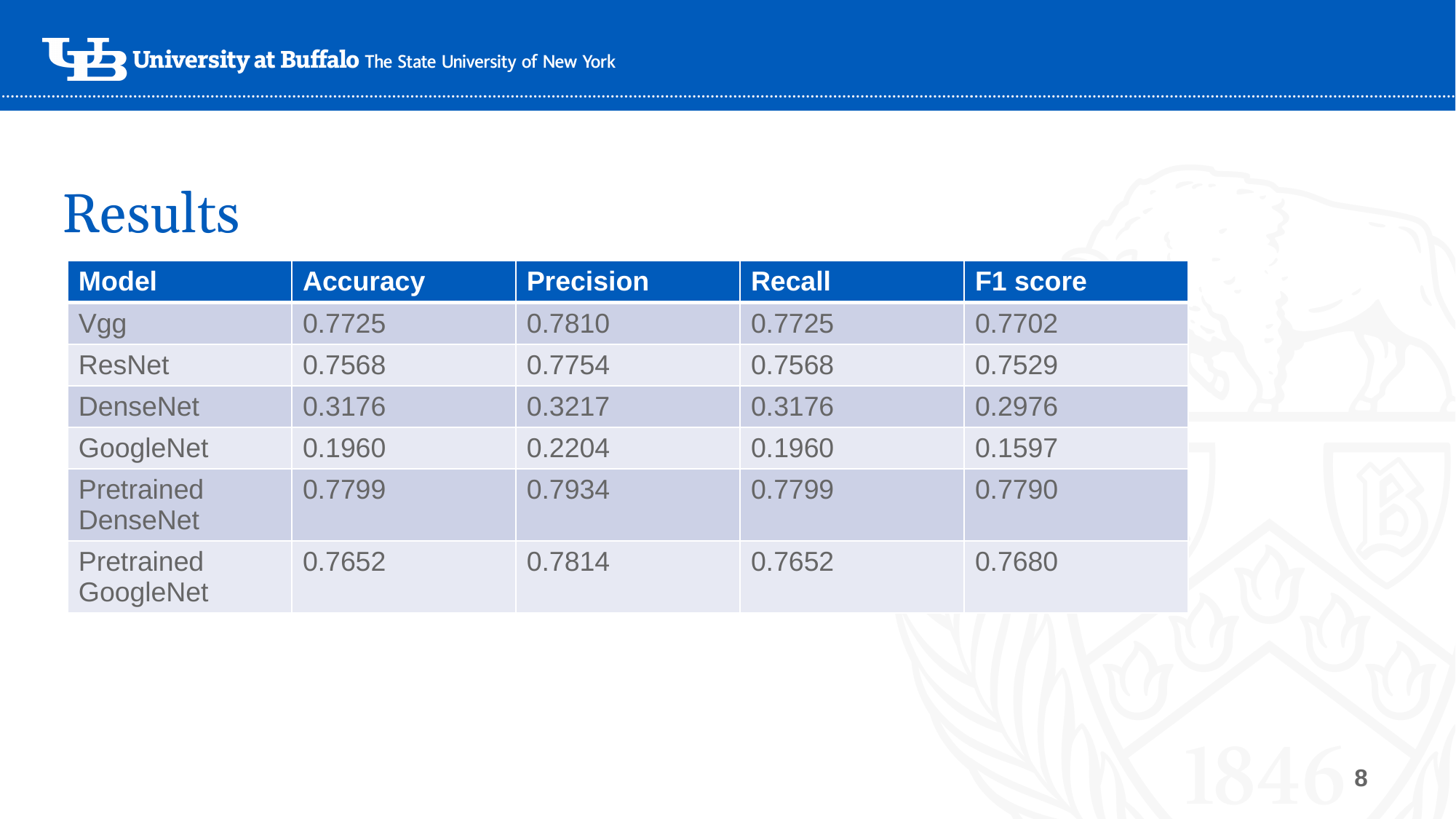

# Results
| Model | Accuracy | Precision | Recall | F1 score |
| --- | --- | --- | --- | --- |
| Vgg | 0.7725 | 0.7810 | 0.7725 | 0.7702 |
| ResNet | 0.7568 | 0.7754 | 0.7568 | 0.7529 |
| DenseNet | 0.3176 | 0.3217 | 0.3176 | 0.2976 |
| GoogleNet | 0.1960 | 0.2204 | 0.1960 | 0.1597 |
| Pretrained DenseNet | 0.7799 | 0.7934 | 0.7799 | 0.7790 |
| Pretrained GoogleNet | 0.7652 | 0.7814 | 0.7652 | 0.7680 |
8